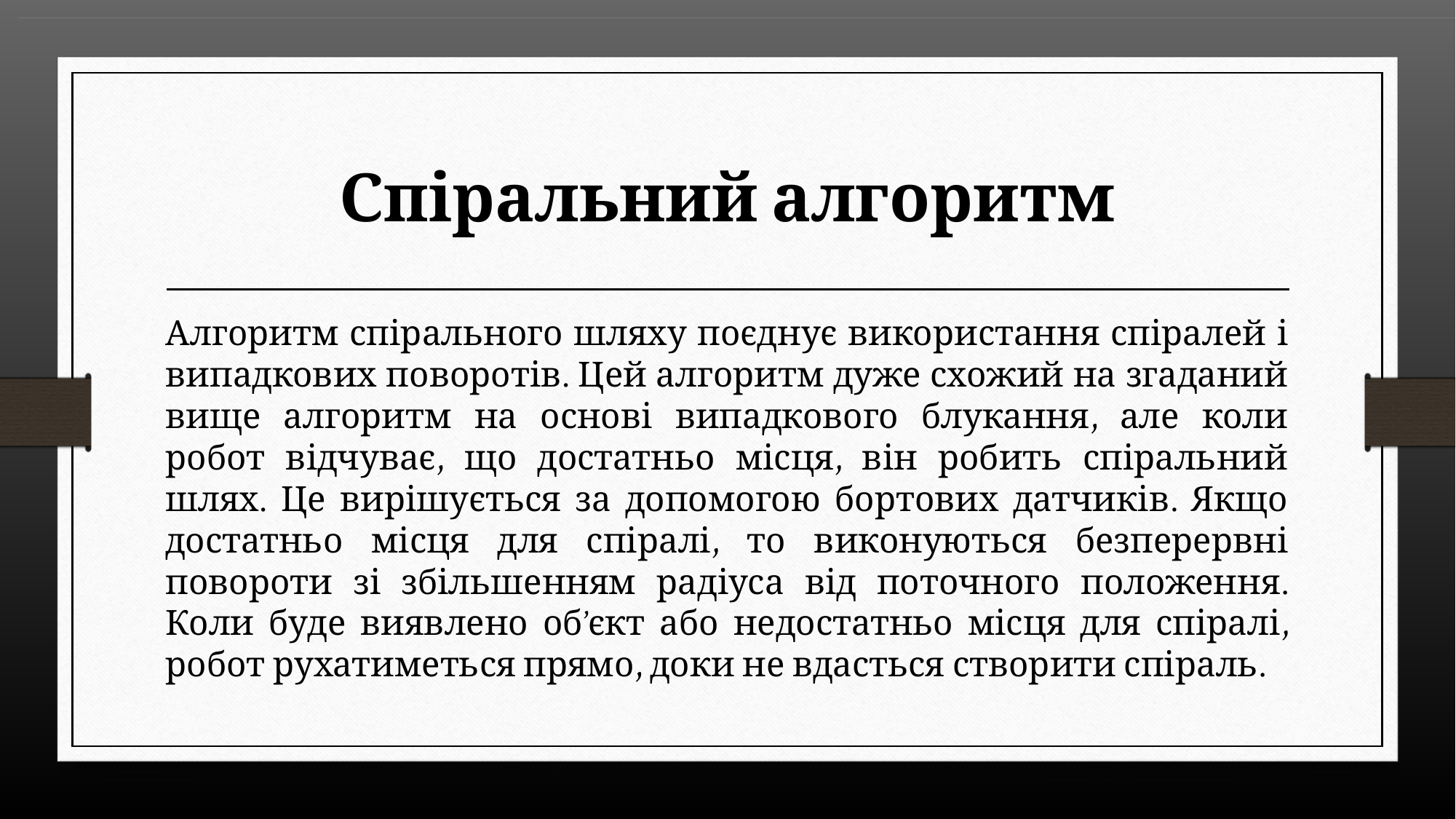

# Спіральний алгоритм
Алгоритм спірального шляху поєднує використання спіралей і випадкових поворотів. Цей алгоритм дуже схожий на згаданий вище алгоритм на основі випадкового блукання, але коли робот відчуває, що достатньо місця, він робить спіральний шлях. Це вирішується за допомогою бортових датчиків. Якщо достатньо місця для спіралі, то виконуються безперервні повороти зі збільшенням радіуса від поточного положення. Коли буде виявлено об’єкт або недостатньо місця для спіралі, робот рухатиметься прямо, доки не вдасться створити спіраль.